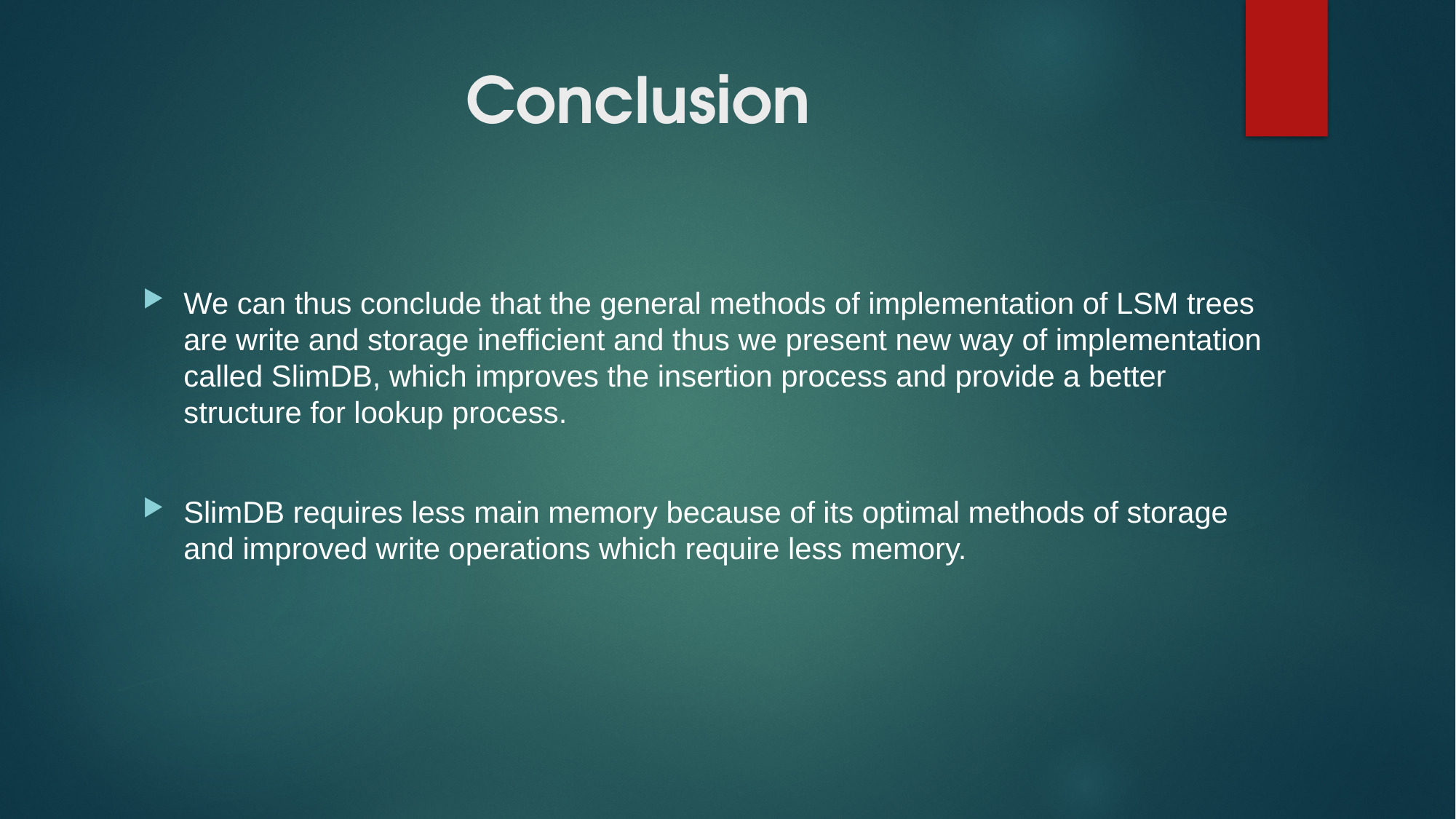

# Conclusion
We can thus conclude that the general methods of implementation of LSM trees are write and storage inefficient and thus we present new way of implementation called SlimDB, which improves the insertion process and provide a better structure for lookup process.

SlimDB requires less main memory because of its optimal methods of storage and improved write operations which require less memory.